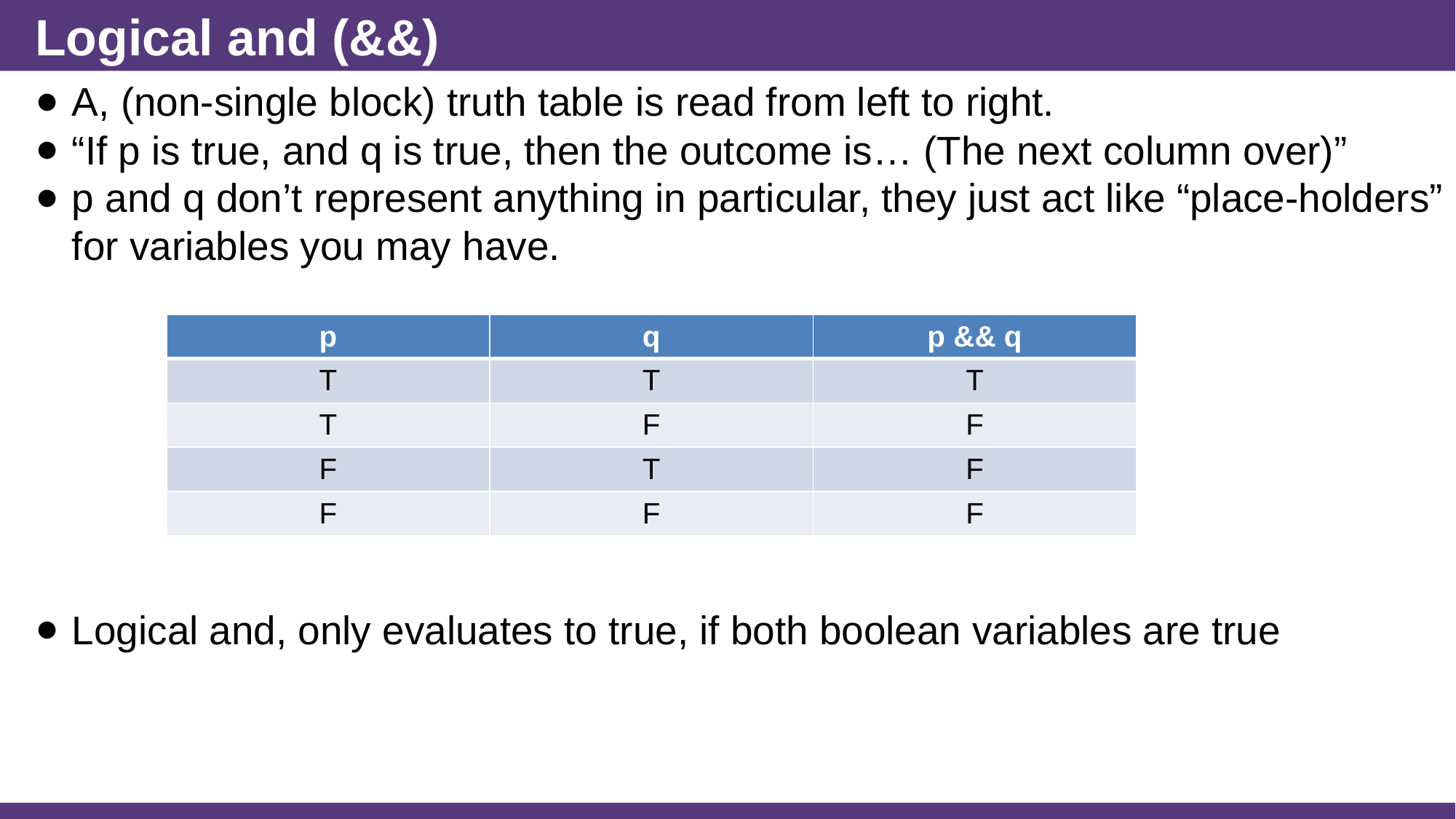

# Logical and (&&)
A, (non-single block) truth table is read from left to right.
“If p is true, and q is true, then the outcome is… (The next column over)”
p and q don’t represent anything in particular, they just act like “place-holders” for variables you may have.

Logical and, only evaluates to true, if both boolean variables are true

| p | q | p && q |
| --- | --- | --- |
| T | T | T |
| T | F | F |
| F | T | F |
| F | F | F |